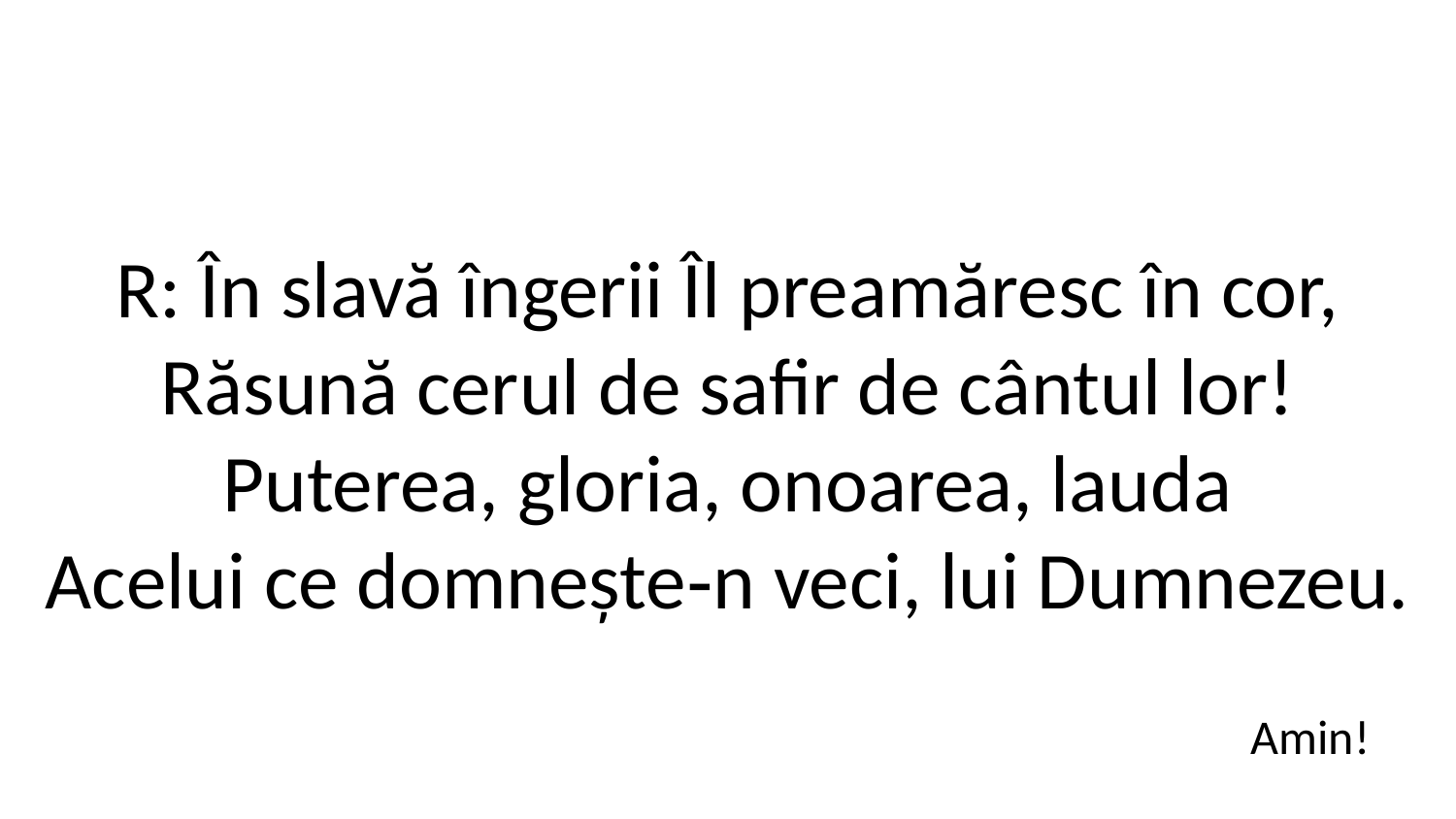

R: În slavă îngerii Îl preamăresc în cor,
Răsună cerul de safir de cântul lor!
Puterea, gloria, onoarea, lauda
Acelui ce domnește‑n veci, lui Dumnezeu.

Amin!